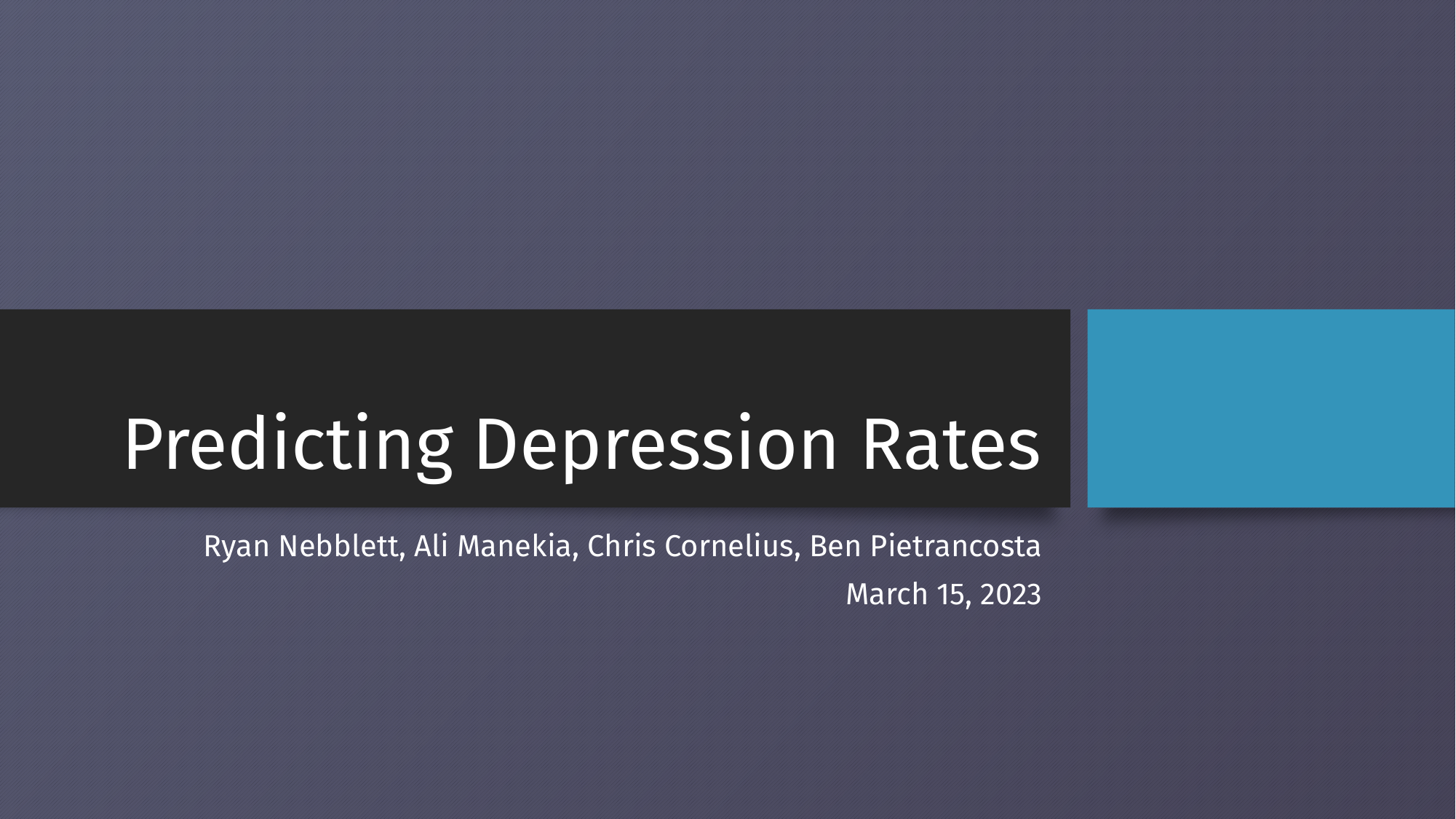

# Predicting Depression Rates
Ryan Nebblett, Ali Manekia, Chris Cornelius, Ben Pietrancosta
March 15, 2023